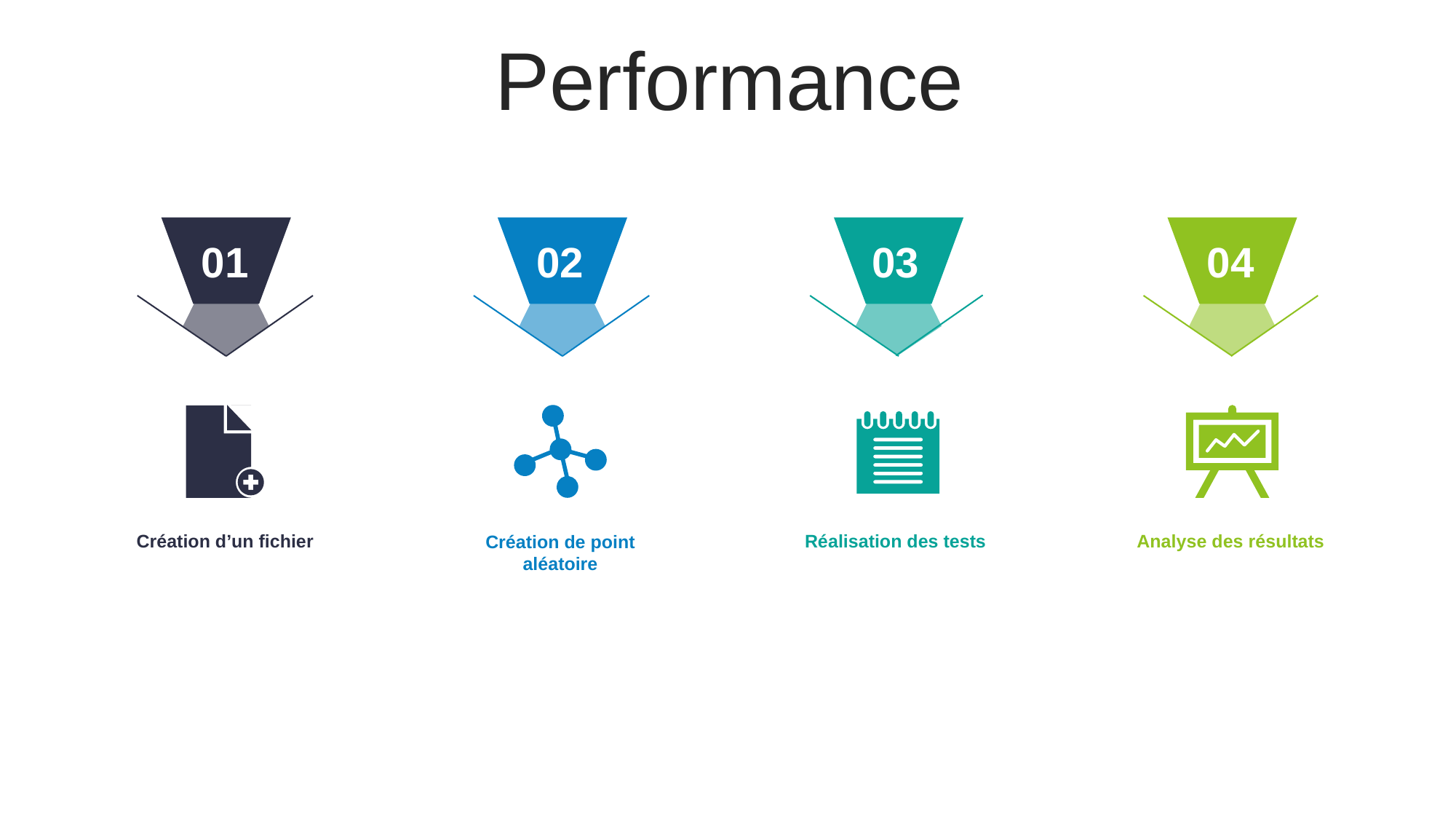

Performance

01

Création d’un fichier

02

Création de point aléatoire

04

Analyse des résultats

03

Réalisation des tests